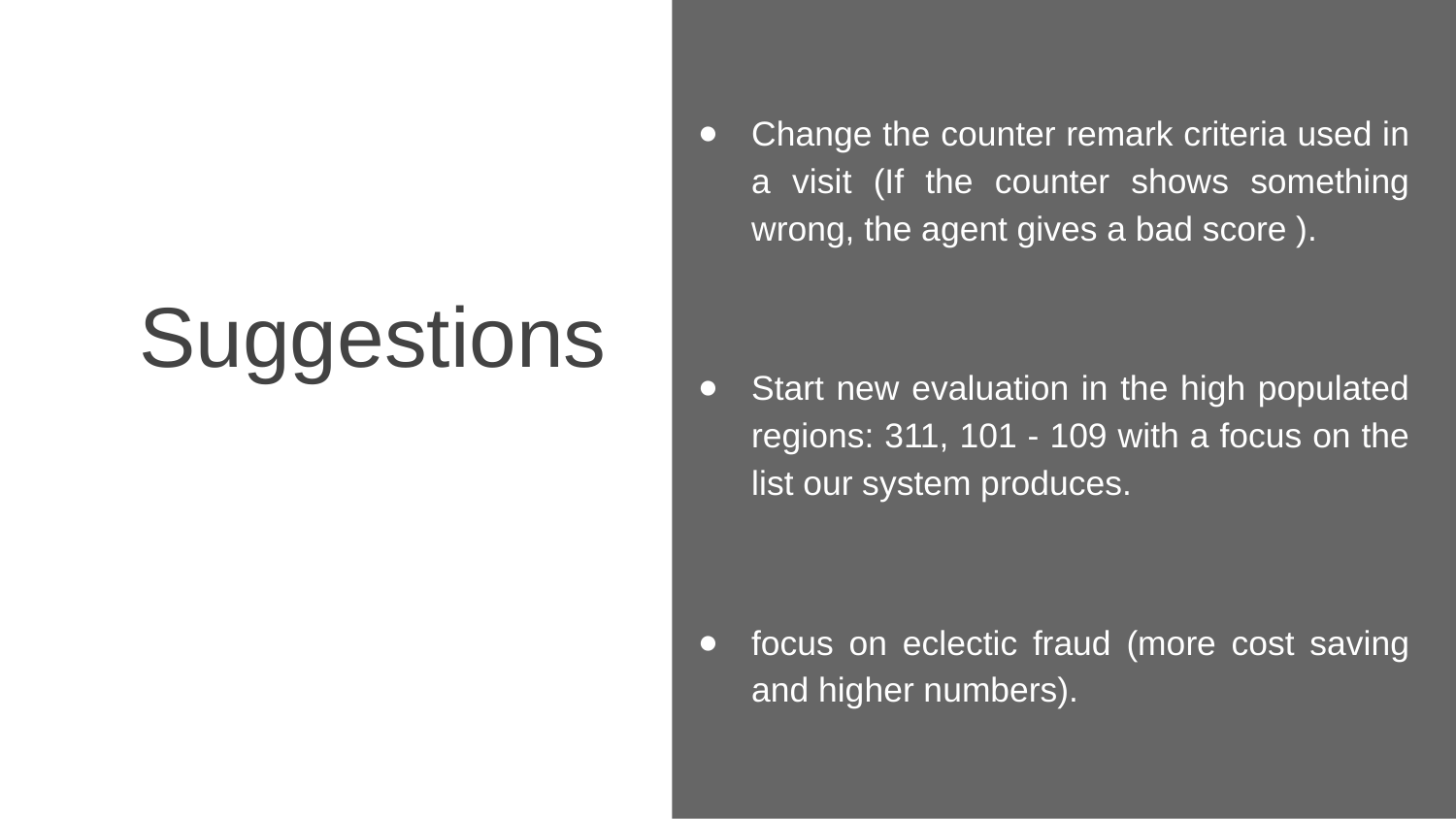

Change the counter remark criteria used in a visit (If the counter shows something wrong, the agent gives a bad score ).

Start new evaluation in the high populated regions: 311, 101 - 109 with a focus on the list our system produces.

focus on eclectic fraud (more cost saving and higher numbers).

# Suggestions